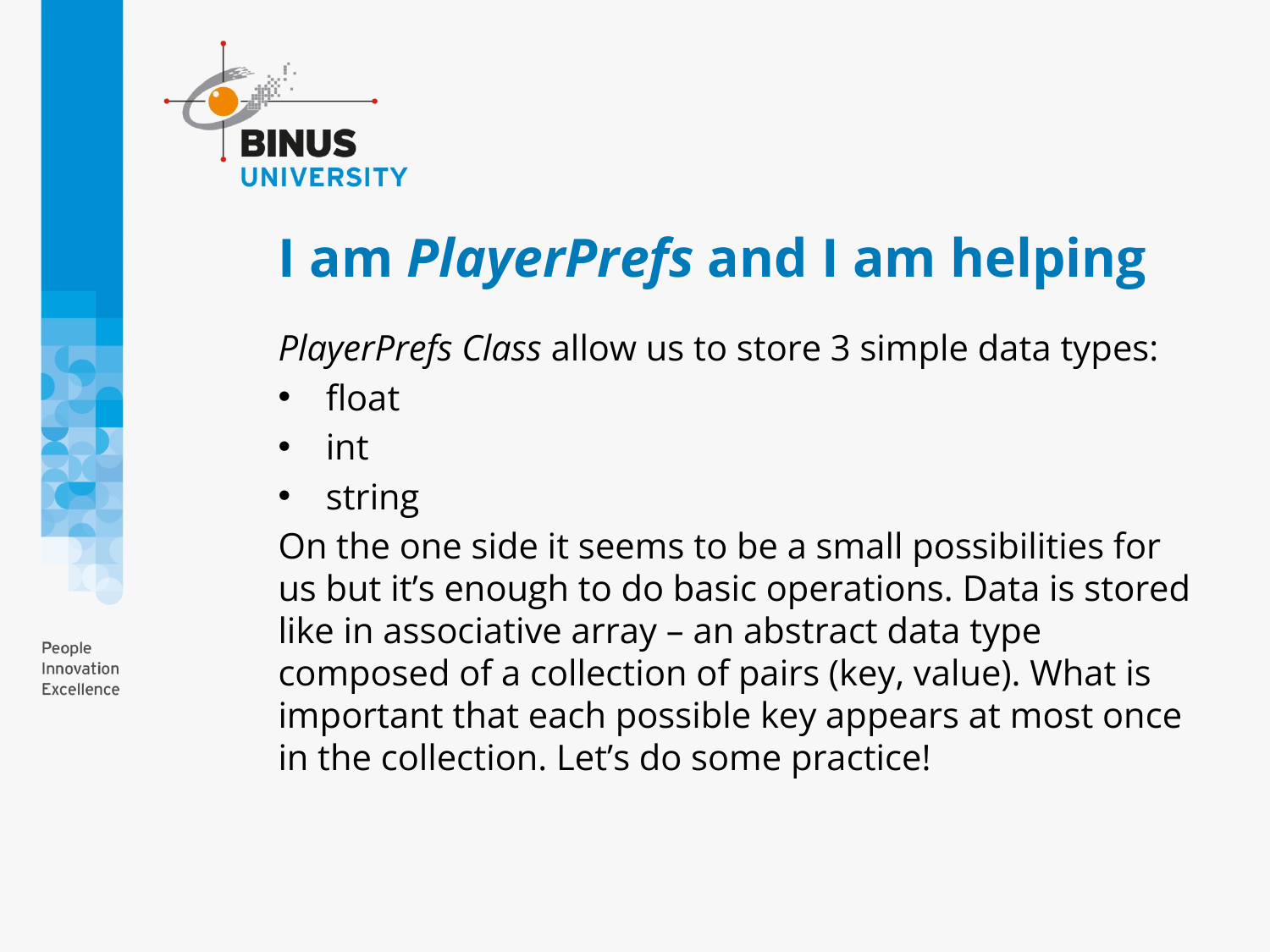

# I am PlayerPrefs and I am helping
PlayerPrefs Class allow us to store 3 simple data types:
float
int
string
On the one side it seems to be a small possibilities for us but it’s enough to do basic operations. Data is stored like in associative array – an abstract data type composed of a collection of pairs (key, value). What is important that each possible key appears at most once in the collection. Let’s do some practice!